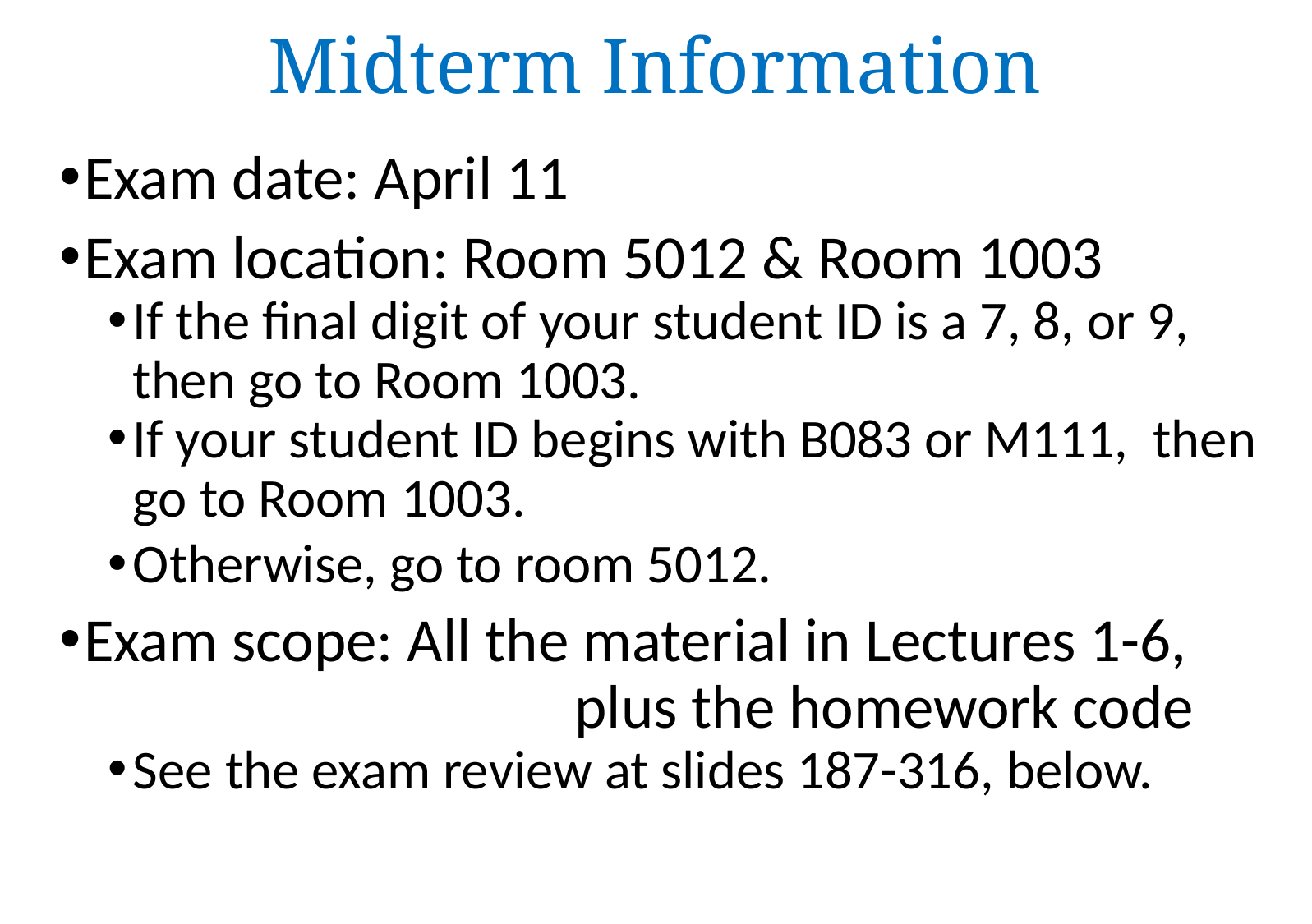

Midterm Information
Exam date: April 11
Exam location: Room 5012 & Room 1003
If the final digit of your student ID is a 7, 8, or 9,
then go to Room 1003.
If your student ID begins with B083 or M111,  then go to Room 1003.
Otherwise, go to room 5012.
Exam scope: All the material in Lectures 1-6, 		                            plus the homework code
See the exam review at slides 187-316, below.